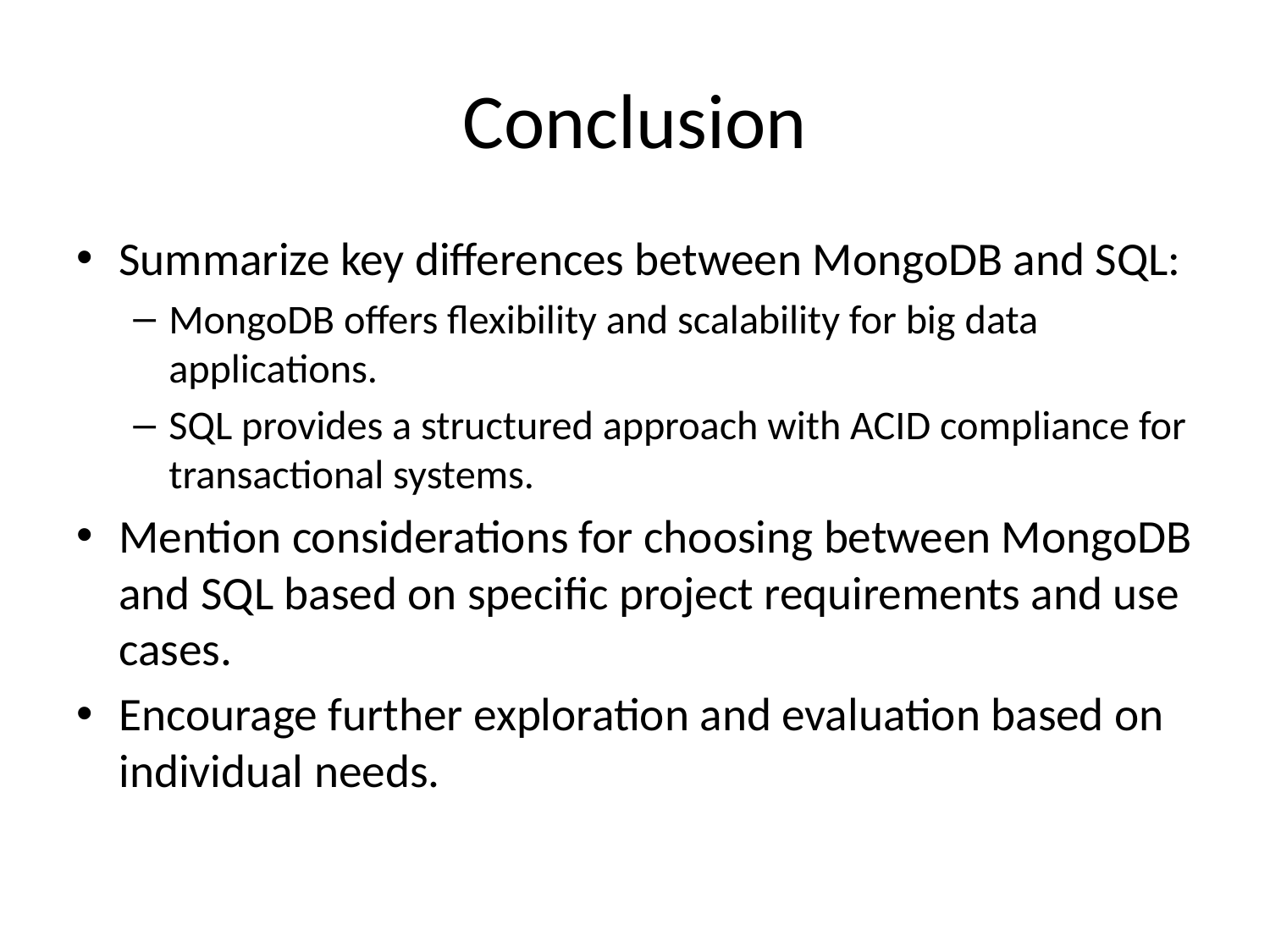

# Conclusion
Summarize key differences between MongoDB and SQL:
MongoDB offers flexibility and scalability for big data applications.
SQL provides a structured approach with ACID compliance for transactional systems.
Mention considerations for choosing between MongoDB and SQL based on specific project requirements and use cases.
Encourage further exploration and evaluation based on individual needs.